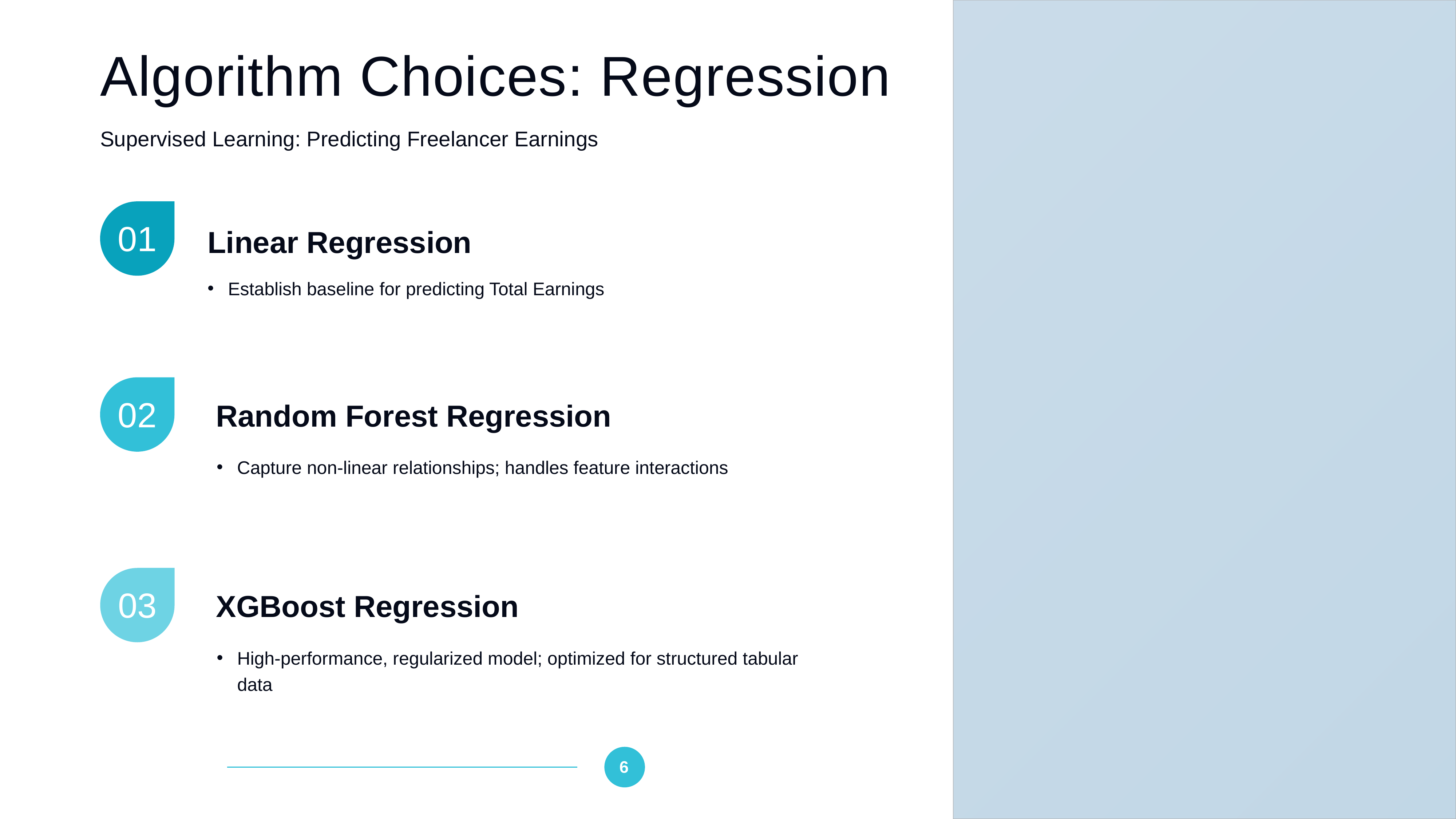

# Algorithm Choices: Regression
Supervised Learning: Predicting Freelancer Earnings

Linear Regression
01
Establish baseline for predicting Total Earnings

Random Forest Regression
02
Capture non-linear relationships; handles feature interactions

XGBoost Regression
03
High-performance, regularized model; optimized for structured tabular data